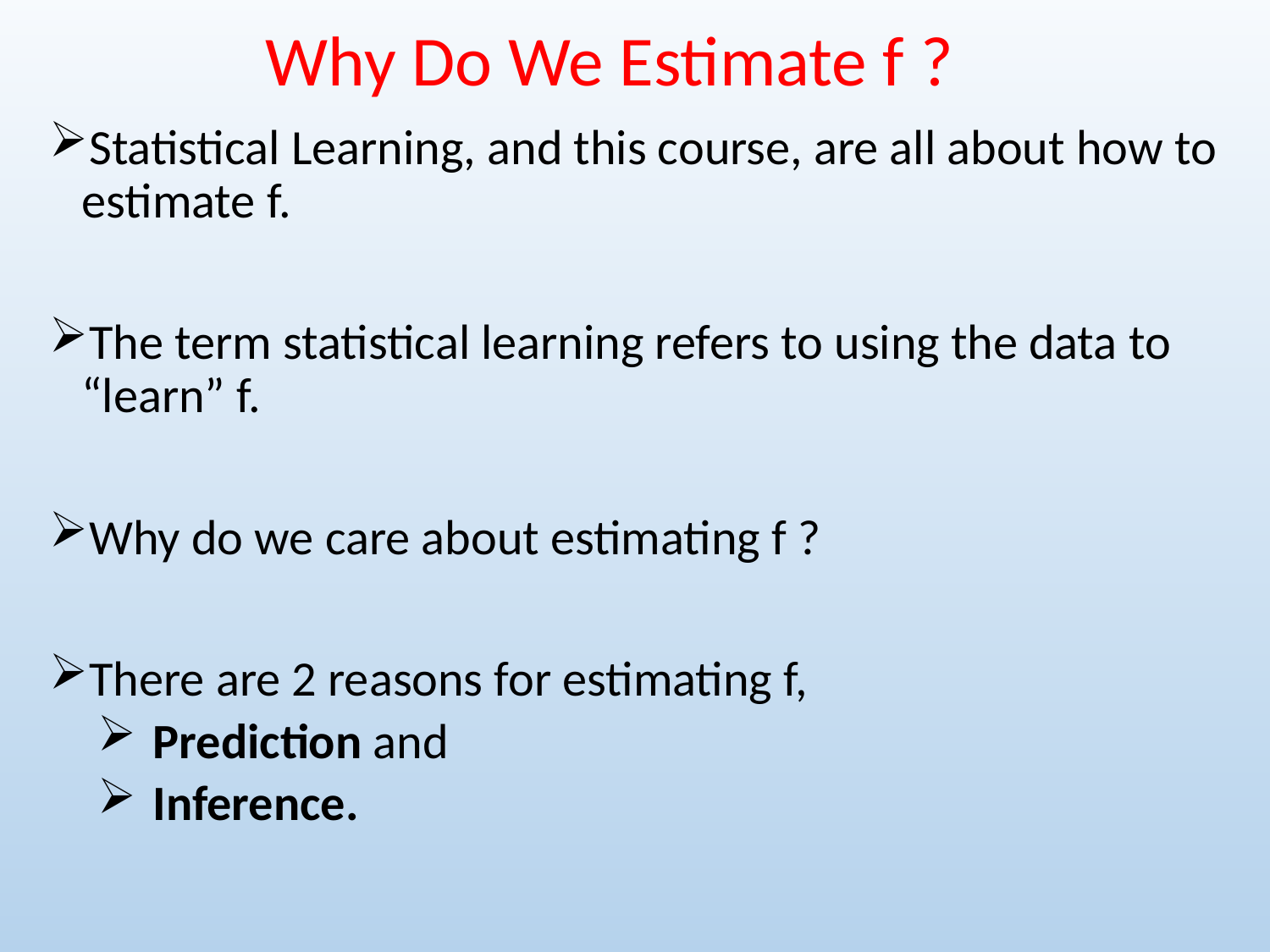

Why Do We Estimate f ?
Statistical Learning, and this course, are all about how to estimate f.

The term statistical learning refers to using the data to “learn” f.

Why do we care about estimating f ?

There are 2 reasons for estimating f,
Prediction and
Inference.